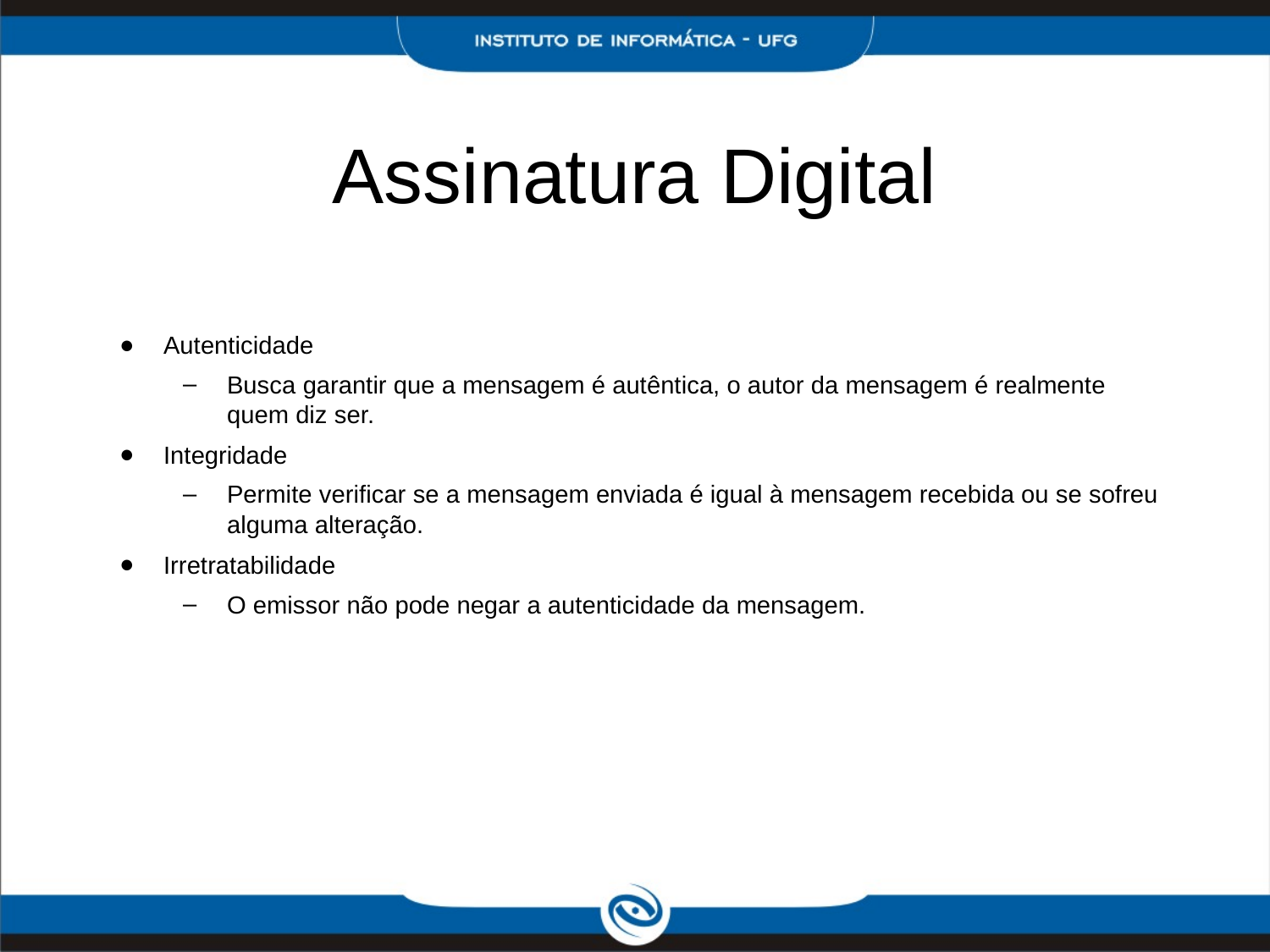

# Assinatura Digital
Autenticidade
Busca garantir que a mensagem é autêntica, o autor da mensagem é realmente quem diz ser.
Integridade
Permite verificar se a mensagem enviada é igual à mensagem recebida ou se sofreu alguma alteração.
Irretratabilidade
O emissor não pode negar a autenticidade da mensagem.